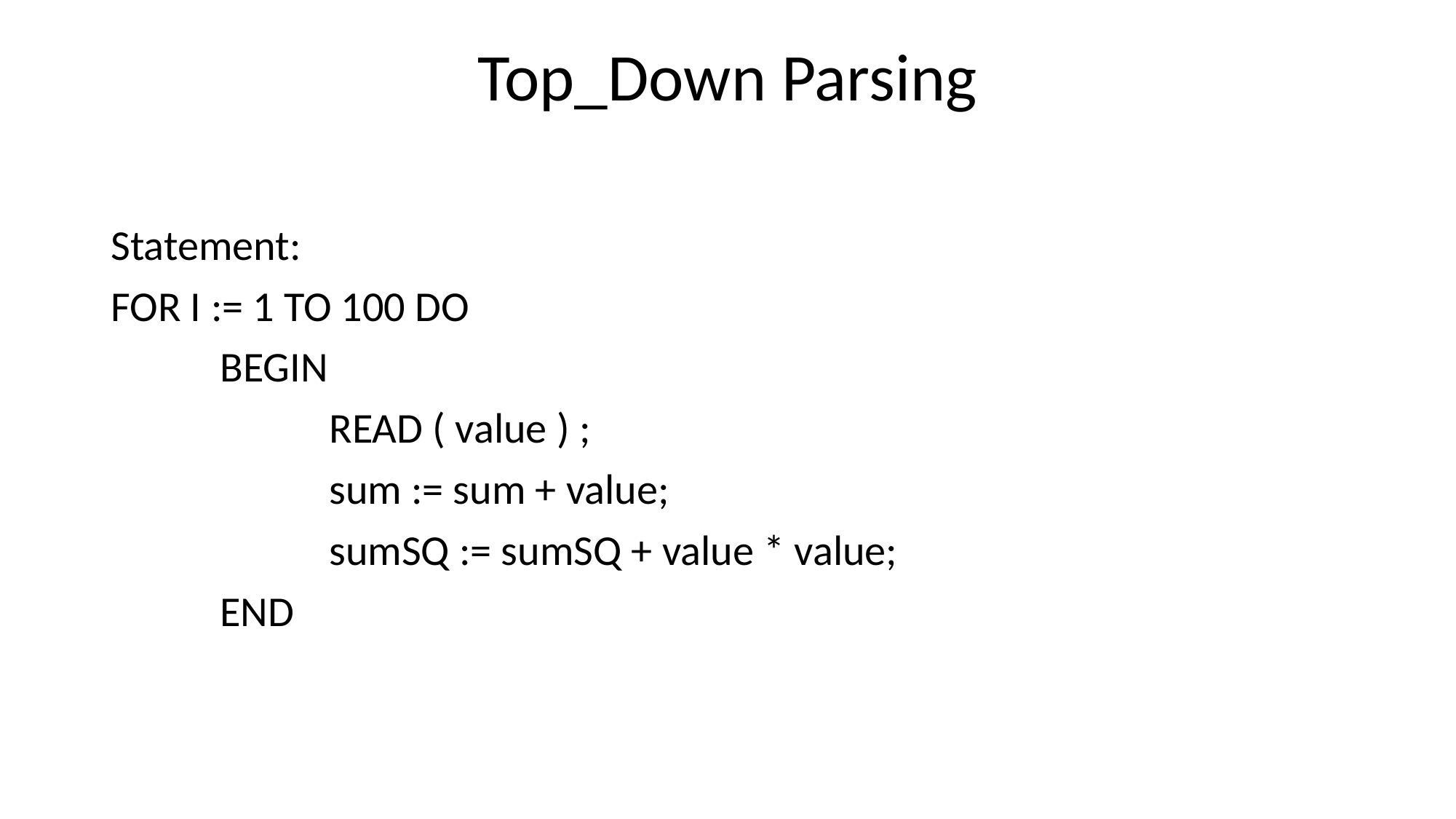

# Top_Down Parsing
Statement:
FOR I := 1 TO 100 DO
	BEGIN
		READ ( value ) ;
		sum := sum + value;
		sumSQ := sumSQ + value * value;
	END